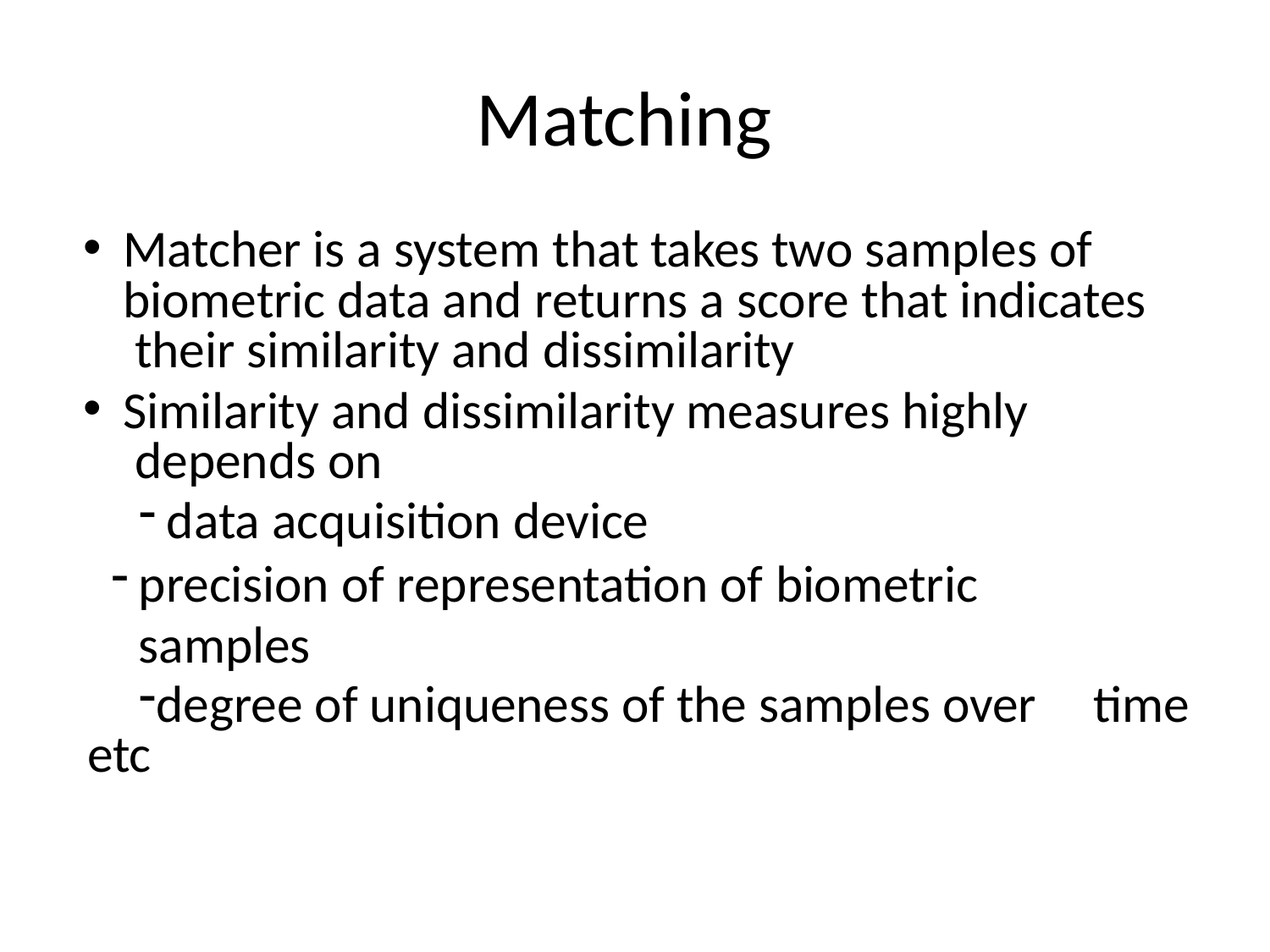

# Matching
Matcher is a system that takes two samples of  biometric data and returns a score that indicates  their similarity and dissimilarity
Similarity and dissimilarity measures highly  depends on
data acquisition device
precision of representation of biometric  samples
degree of uniqueness of the samples over	time  etc